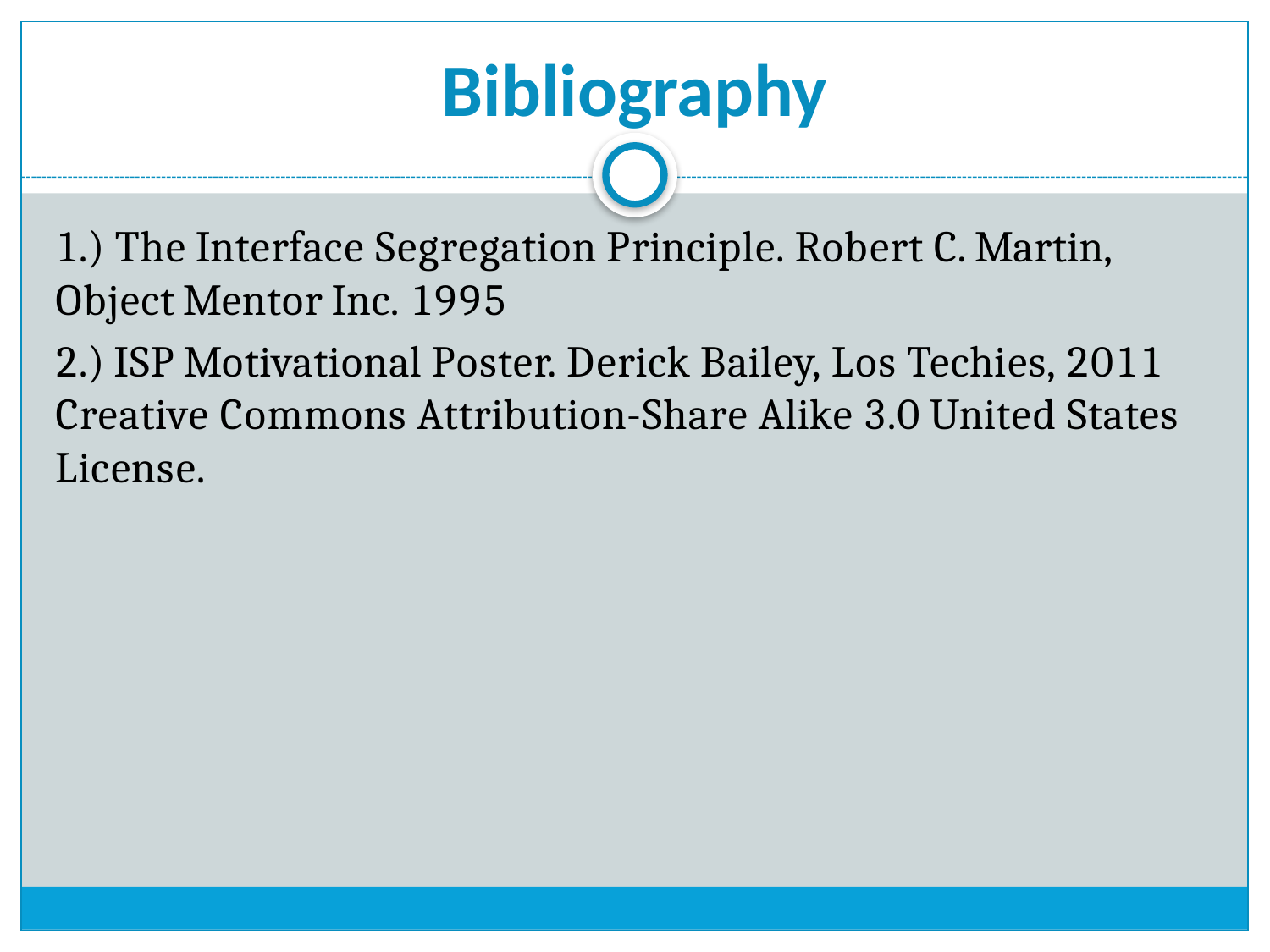

# Bibliography
1.) The Interface Segregation Principle. Robert C. Martin, Object Mentor Inc. 1995
2.) ISP Motivational Poster. Derick Bailey, Los Techies, 2011 Creative Commons Attribution-Share Alike 3.0 United States License.